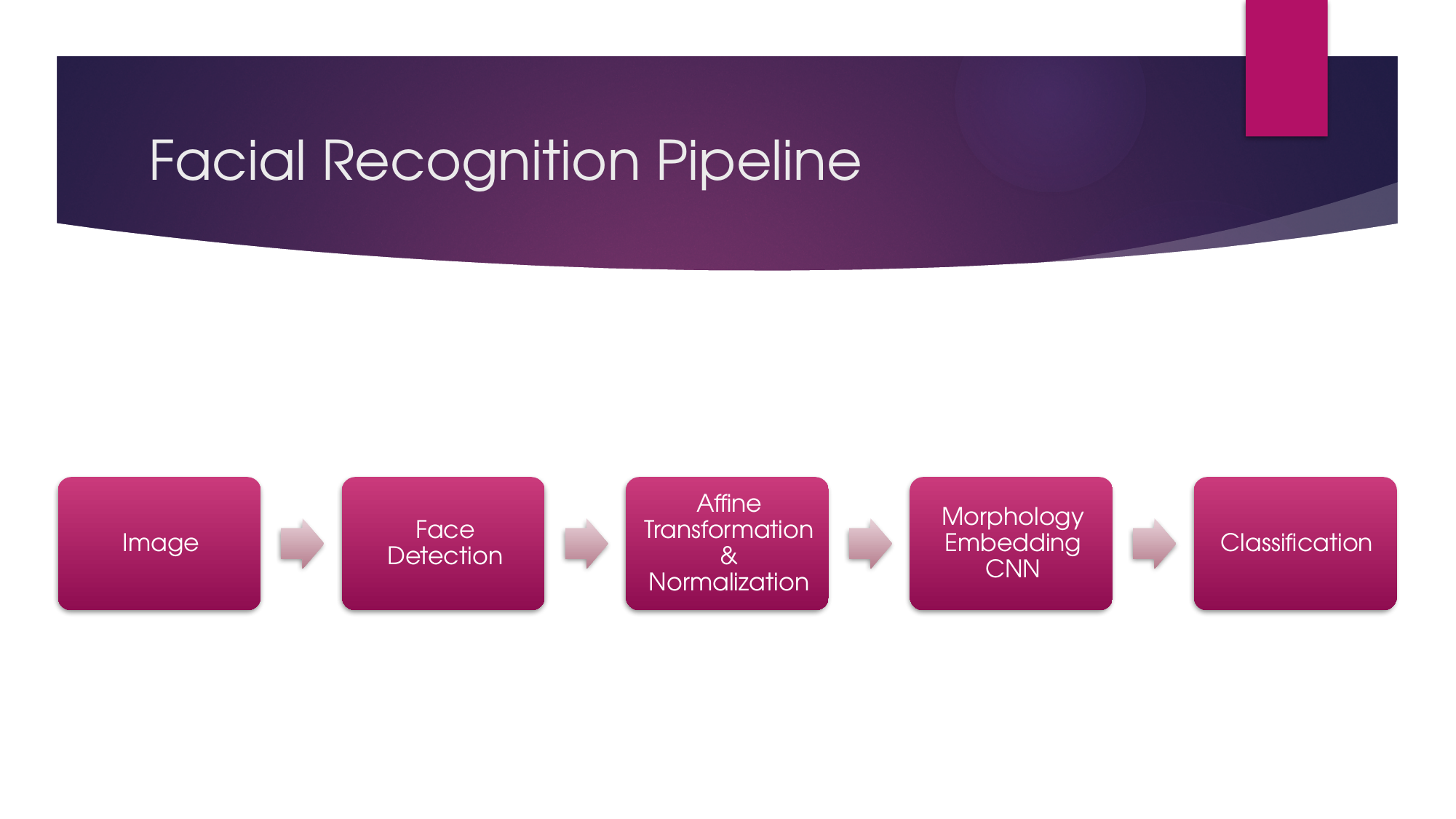

# Facial Recognition Pipeline
Image

Face Detection

Affine Transformation & Normalization

Morphology Embedding CNN

Classification